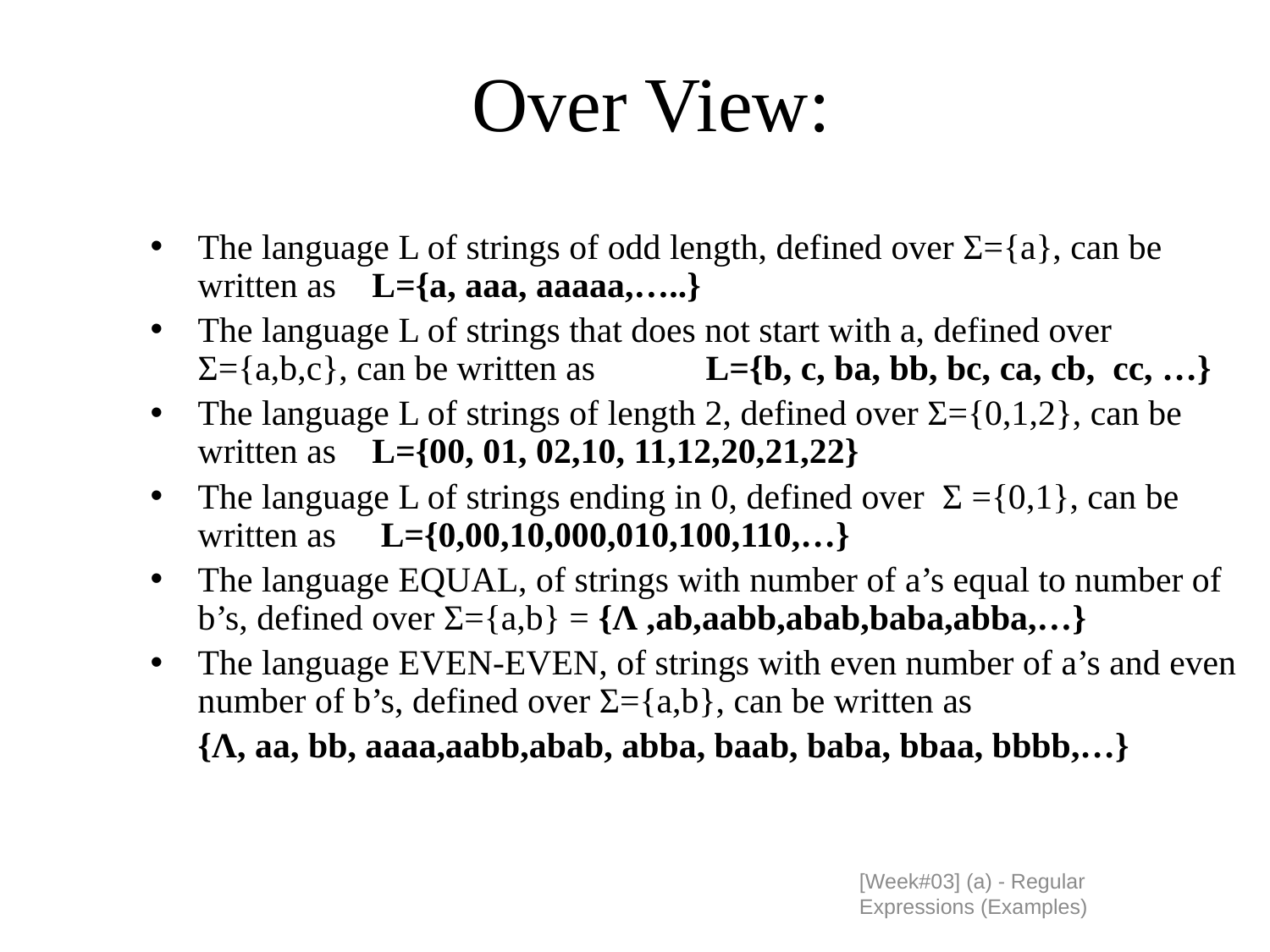

# Over View:
The language L of strings of odd length, defined over Σ={a}, can be written as    L={a, aaa, aaaaa,…..}
The language L of strings that does not start with a, defined over Σ={a,b,c}, can be written as	L={b, c, ba, bb, bc, ca, cb,  cc, …}
The language L of strings of length 2, defined over Σ={0,1,2}, can be written as    L={00, 01, 02,10, 11,12,20,21,22}
The language L of strings ending in 0, defined over  Σ ={0,1}, can be written as     L={0,00,10,000,010,100,110,…}
The language EQUAL, of strings with number of a’s equal to number of b’s, defined over Σ={a,b} = {Λ ,ab,aabb,abab,baba,abba,…}
The language EVEN-EVEN, of strings with even number of a’s and even number of b’s, defined over Σ={a,b}, can be written as
	{Λ, aa, bb, aaaa,aabb,abab, abba, baab, baba, bbaa, bbbb,…}

[Week#03] (a) - Regular Expressions (Examples)